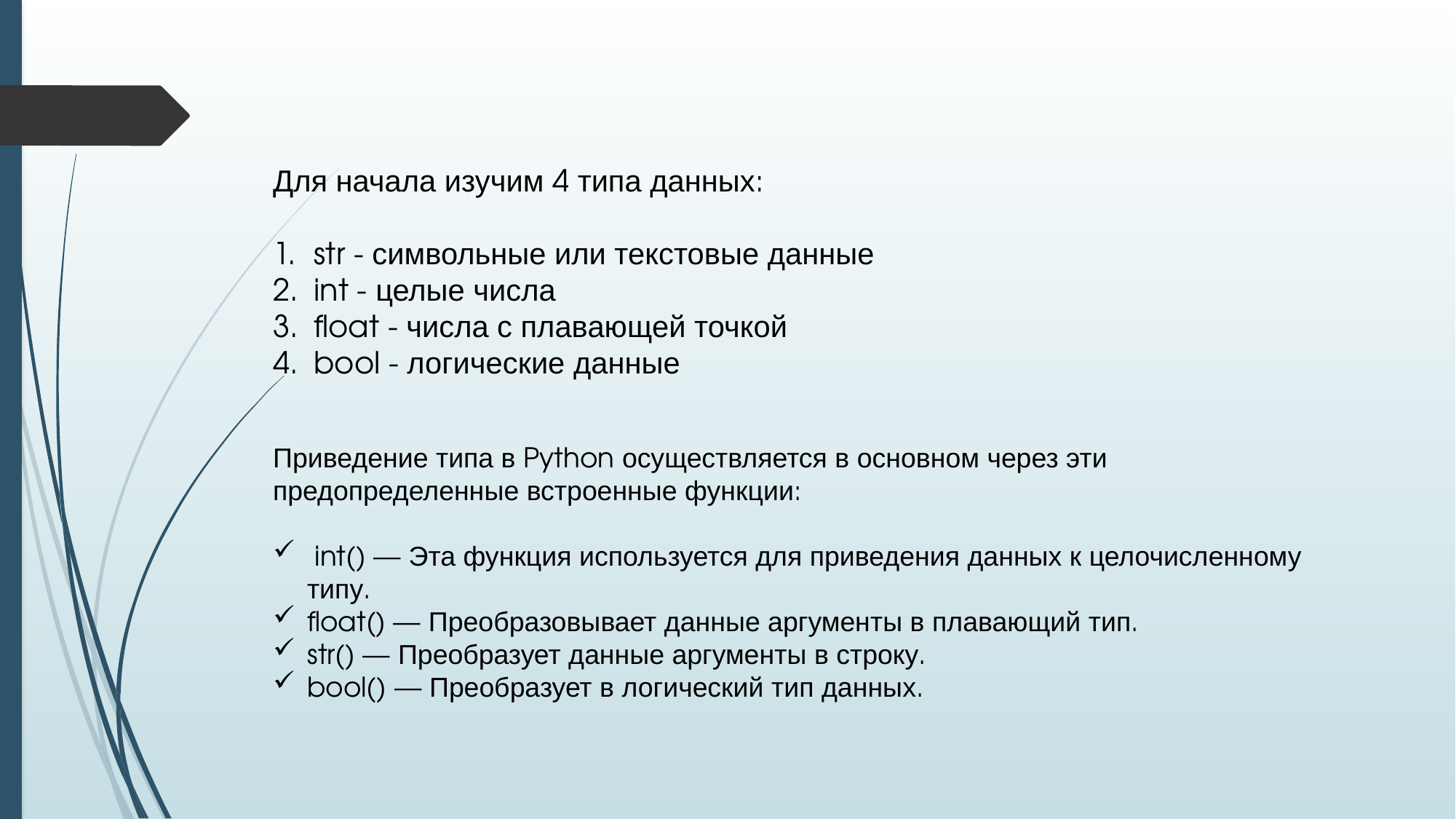

Для начала изучим 4 типа данных:

str - символьные или текстовые данные
int - целые числа
float - числа с плавающей точкой
bool - логические данные
Приведение типа в Python осуществляется в основном через эти предопределенные встроенные функции:

 int() — Эта функция используется для приведения данных к целочисленному типу.
float() — Преобразовывает данные аргументы в плавающий тип.
str() — Преобразует данные аргументы в строку.
bool() — Преобразует в логический тип данных.